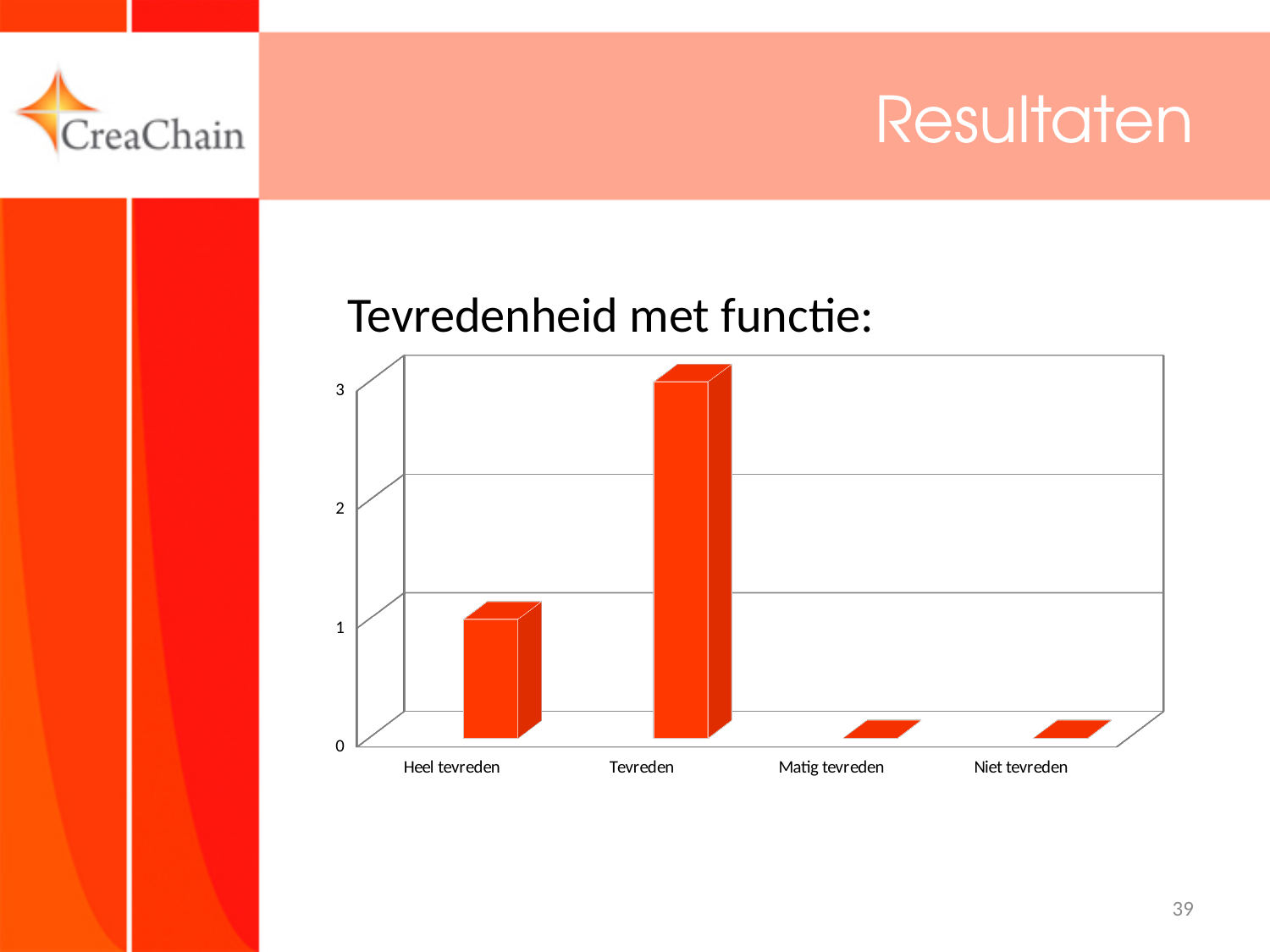

# Resultaten
Tevredenheid met functie:

[unsupported chart]

39